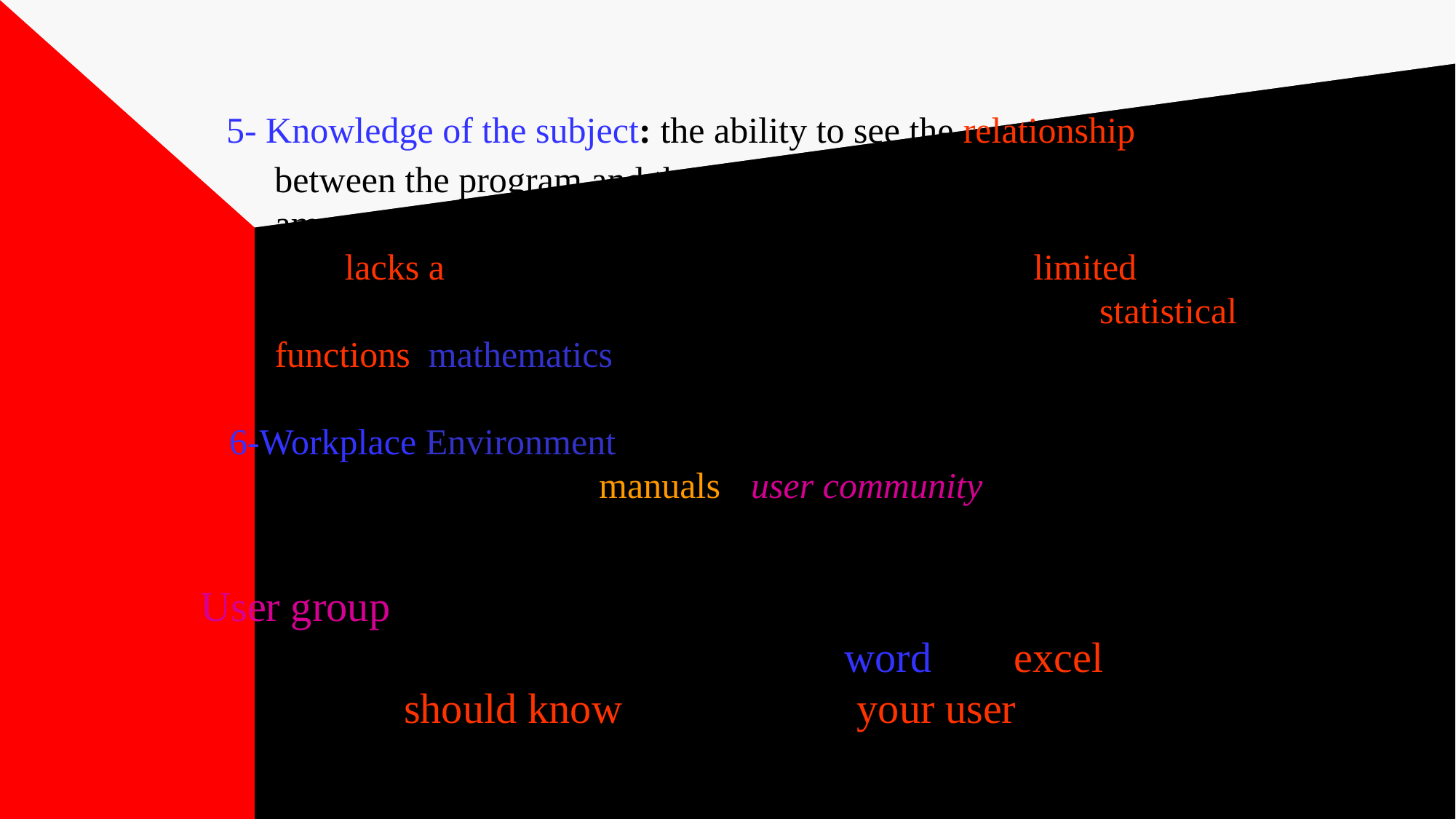

# 5- Knowledge of the subject: the ability to see the relationship between the program and the work they do. This can effect the amount of info. you need to supply in you program. If the user lacks a background of the subject you expect a limited use of the program.(ex. For Microsoft excel user need to know statistical functions, mathematics…) 6-Workplace Environment, People relied on their own colleagues and IS staff more than the manuals. (user community). User group: a group of people who used a certain program or sub program. (Microsoft..word and excel), you should know which group your user belong to.